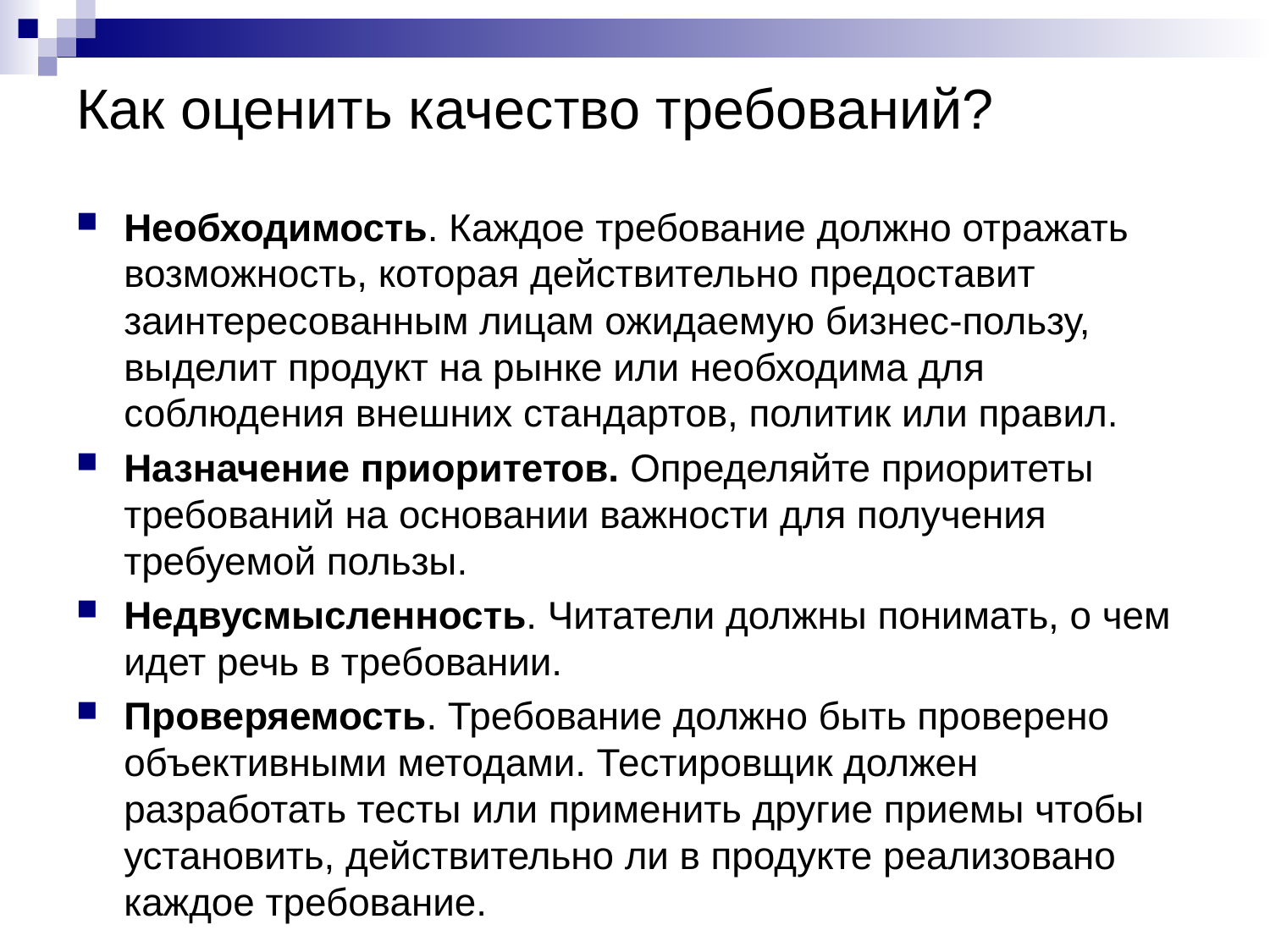

# Как оценить качество требований?
Необходимость. Каждое требование должно отражать возможность, которая действительно предоставит заинтересованным лицам ожидаемую бизнес-пользу, выделит продукт на рынке или необходима для соблюдения внешних стандартов, политик или правил.
Назначение приоритетов. Определяйте приоритеты требований на основании важности для получения требуемой пользы.
Недвусмысленность. Читатели должны понимать, о чем идет речь в требовании.
Проверяемость. Требование должно быть проверено объективными методами. Тестировщик должен разработать тесты или применить другие приемы чтобы установить, действительно ли в продукте реализовано каждое требование.